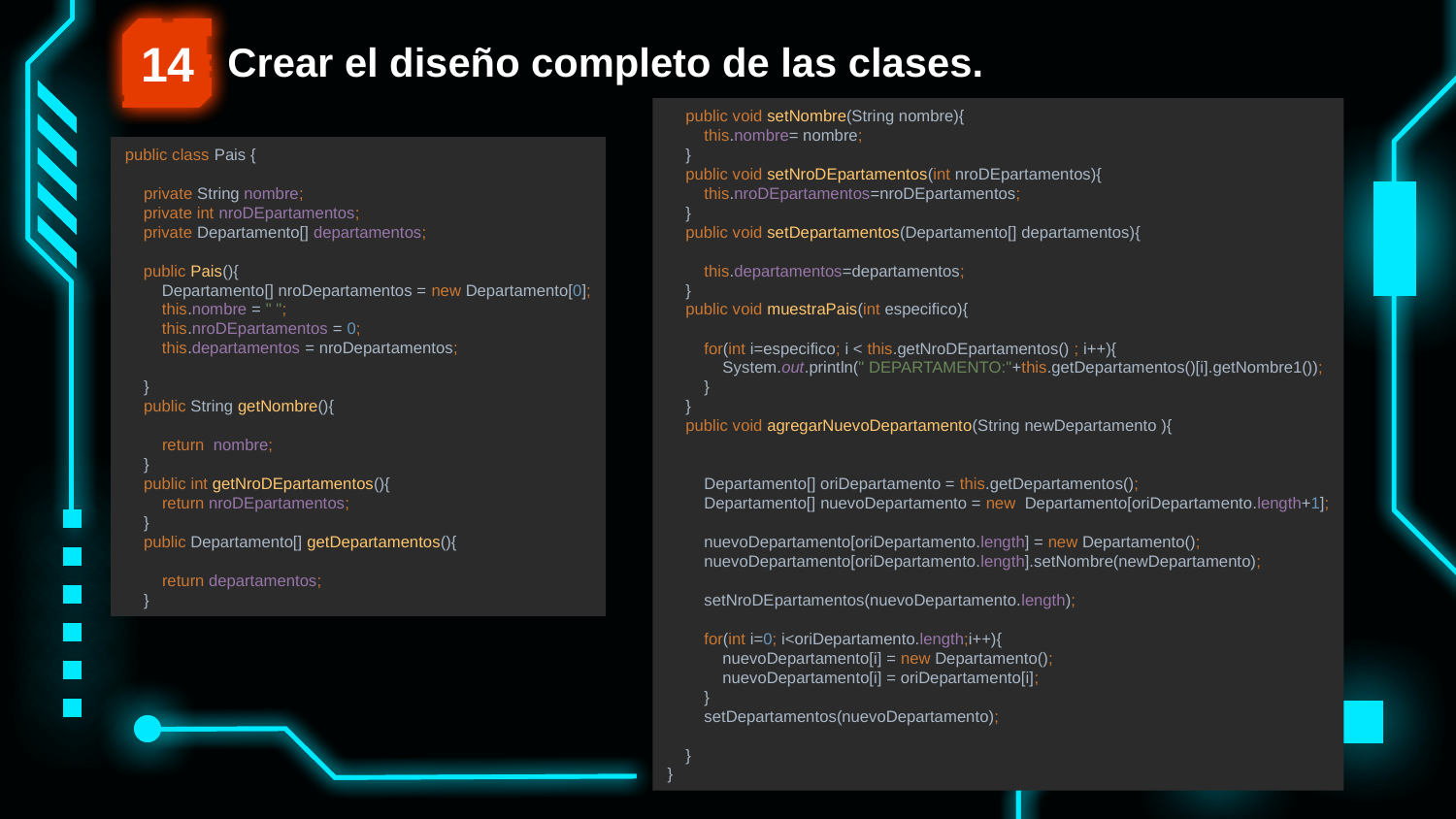

14
Crear el diseño completo de las clases.
    public void setNombre(String nombre){
        this.nombre= nombre;
    }
    public void setNroDEpartamentos(int nroDEpartamentos){
        this.nroDEpartamentos=nroDEpartamentos;
    }
    public void setDepartamentos(Departamento[] departamentos){
        this.departamentos=departamentos;
    }
    public void muestraPais(int especifico){
        for(int i=especifico; i < this.getNroDEpartamentos() ; i++){
            System.out.println(" DEPARTAMENTO:"+this.getDepartamentos()[i].getNombre1());
        }
    }
    public void agregarNuevoDepartamento(String newDepartamento ){
        Departamento[] oriDepartamento = this.getDepartamentos();
        Departamento[] nuevoDepartamento = new  Departamento[oriDepartamento.length+1];
        nuevoDepartamento[oriDepartamento.length] = new Departamento();
        nuevoDepartamento[oriDepartamento.length].setNombre(newDepartamento);
        setNroDEpartamentos(nuevoDepartamento.length);
        for(int i=0; i<oriDepartamento.length;i++){
            nuevoDepartamento[i] = new Departamento();
            nuevoDepartamento[i] = oriDepartamento[i];
        }
        setDepartamentos(nuevoDepartamento);
    }
}
public class Pais {
    private String nombre;
    private int nroDEpartamentos;
    private Departamento[] departamentos;
    public Pais(){
        Departamento[] nroDepartamentos = new Departamento[0];
        this.nombre = " ";
        this.nroDEpartamentos = 0;
        this.departamentos = nroDepartamentos;
    }
    public String getNombre(){
        return  nombre;
    }
    public int getNroDEpartamentos(){
        return nroDEpartamentos;
    }
    public Departamento[] getDepartamentos(){
        return departamentos;
    }